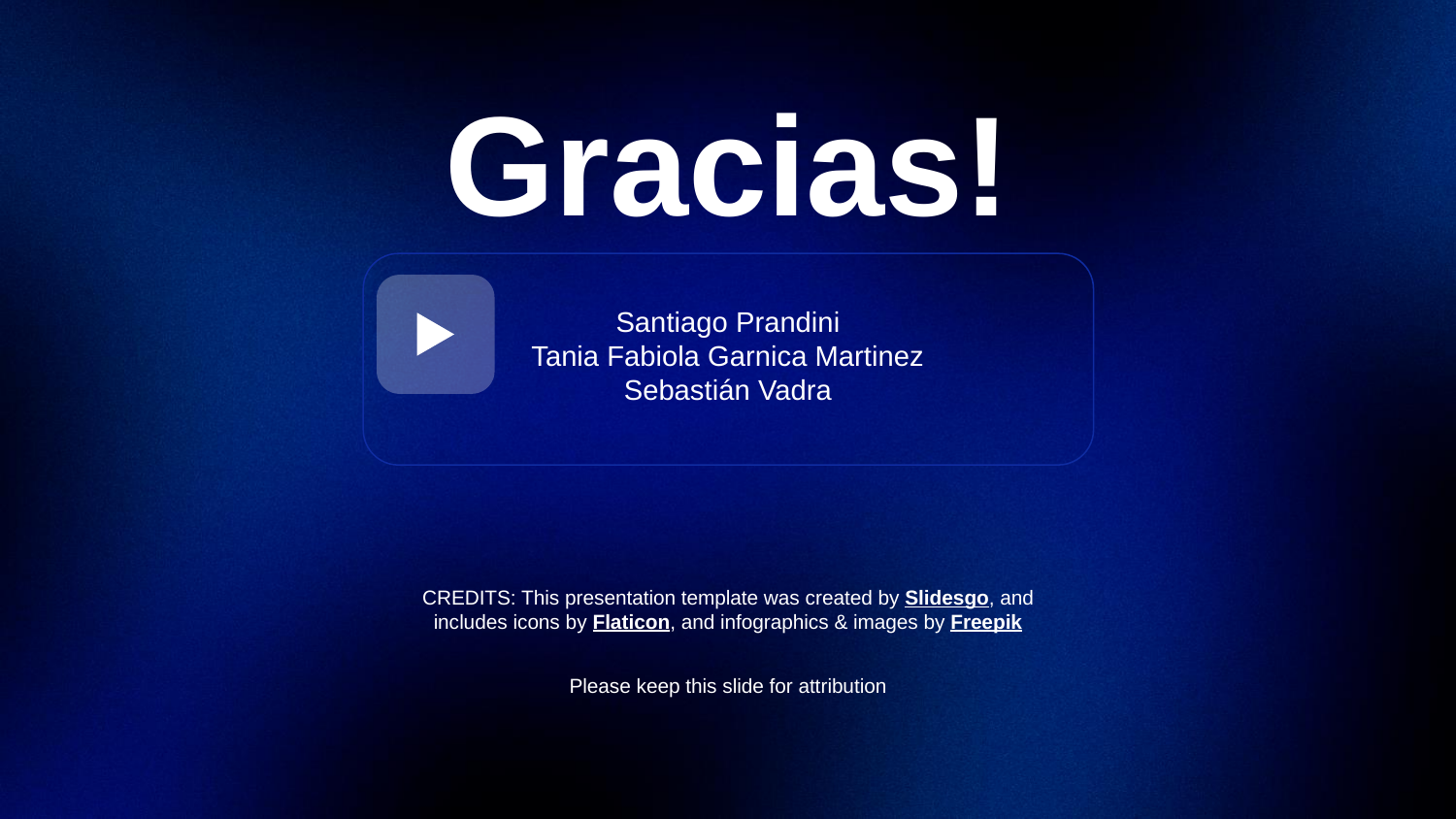

# Gracias!
Santiago Prandini
Tania Fabiola Garnica Martinez
Sebastián Vadra

Please keep this slide for attribution